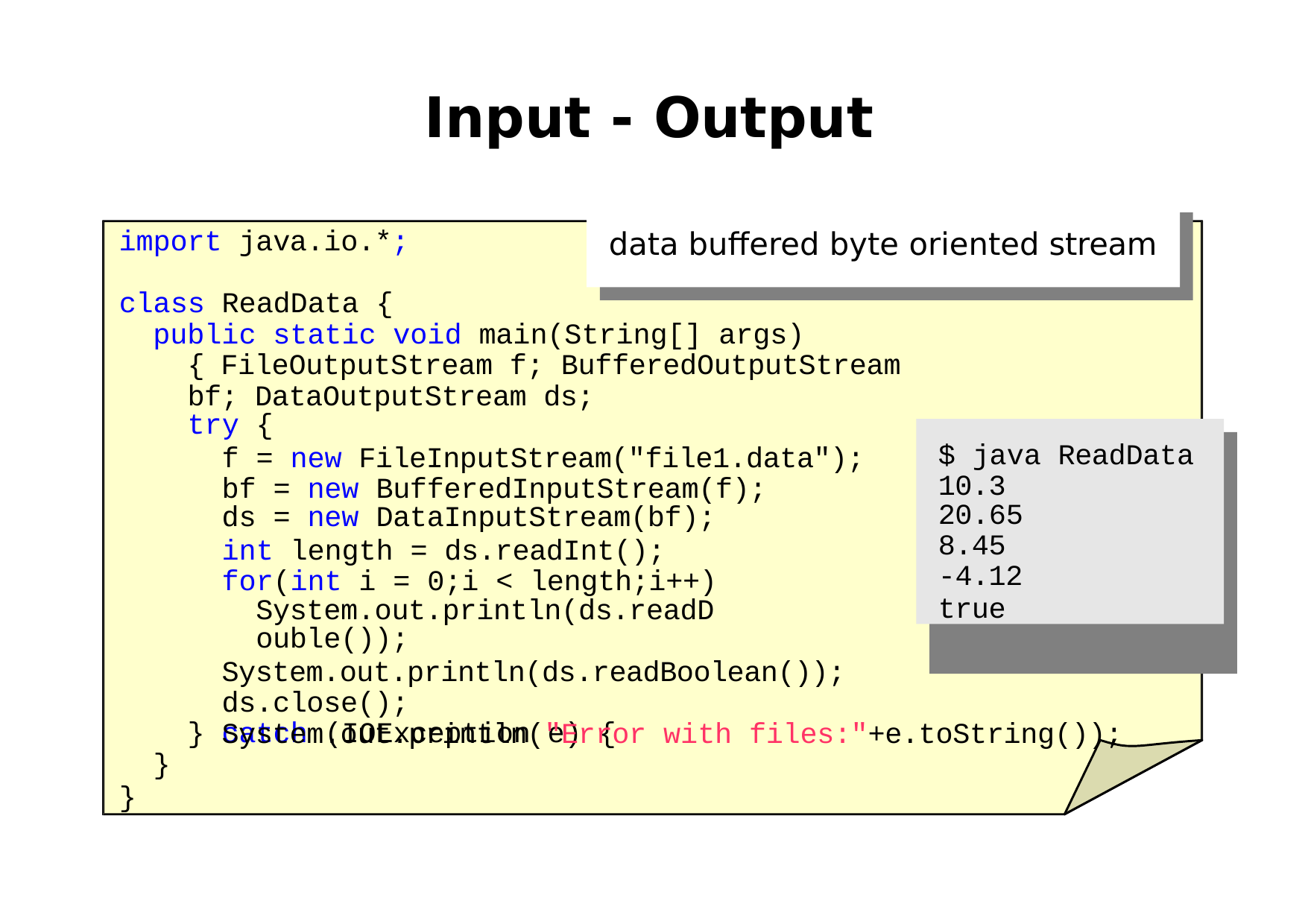

# Input - Output

data buffered byte oriented stream
import java.io.*;
class ReadData {
public static void main(String[] args) { FileOutputStream f; BufferedOutputStream bf; DataOutputStream ds;
try {
f = new FileInputStream("file1.data"); bf = new BufferedInputStream(f);
ds = new DataInputStream(bf);
int length = ds.readInt(); for(int i = 0;i < length;i++)
System.out.println(ds.readDouble());
System.out.println(ds.readBoolean()); ds.close();
} catch (IOException e) {
$ java ReadData 10.3
20.65
8.45
-4.12
true

System.out.println("Error with files:"+e.toString());
}
}
First Latin American Workshop on Distributed Laboratory Instrumentation Systems
Carlos Kavka
138